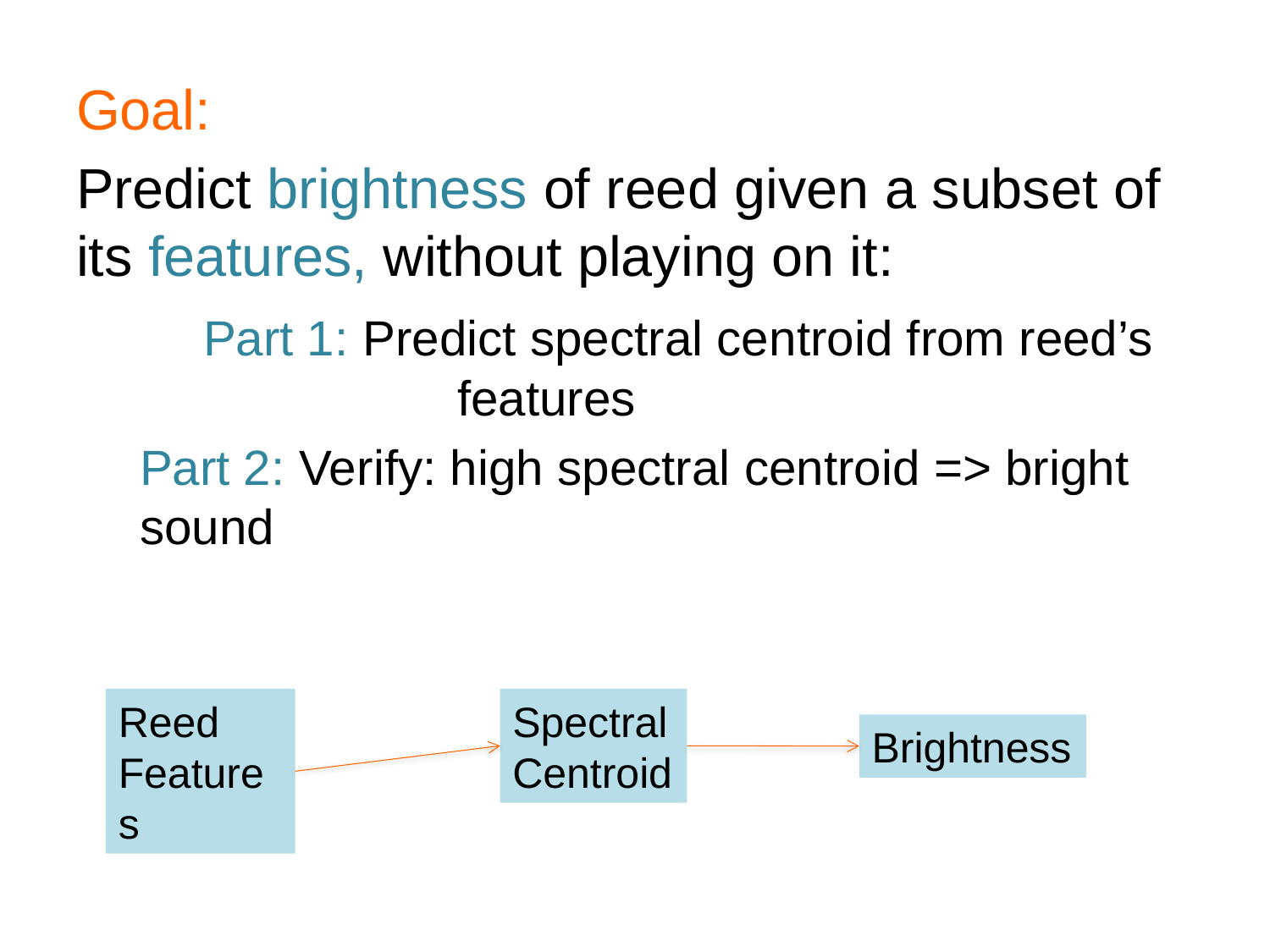

Goal:
Predict brightness of reed given a subset of its features, without playing on it:
	Part 1: Predict spectral centroid from reed’s 			features
Part 2: Verify: high spectral centroid => bright sound

Reed Features
Spectral Centroid
Brightness